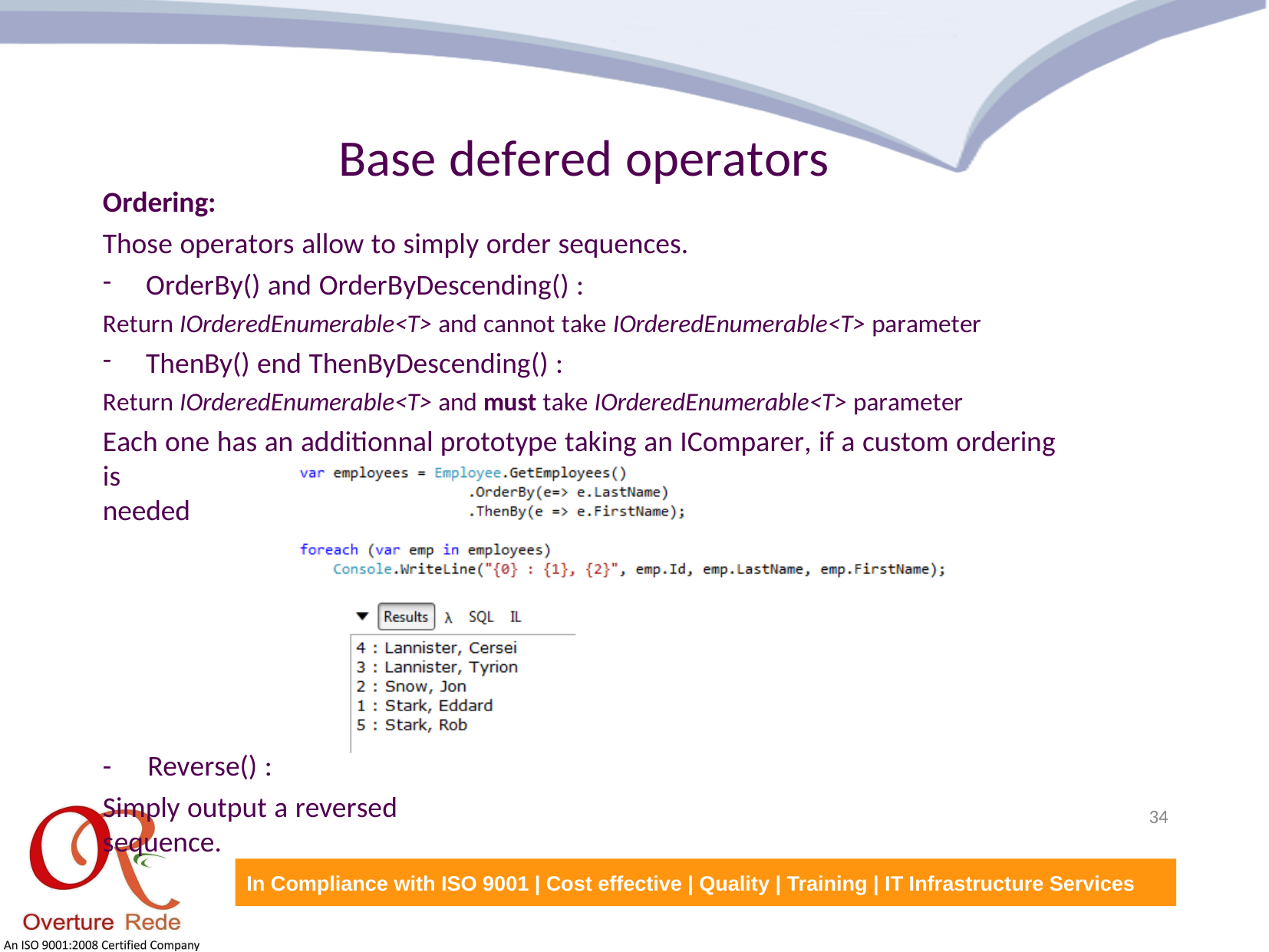

Base defered operators
Ordering:
Those operators allow to simply order sequences.
OrderBy() and OrderByDescending() :
Return IOrderedEnumerable<T> and cannot take IOrderedEnumerable<T> parameter
ThenBy() end ThenByDescending() :
Return IOrderedEnumerable<T> and must take IOrderedEnumerable<T> parameter
Each one has an additionnal prototype taking an IComparer, if a custom ordering is
needed

-	Reverse() :
Simply output a reversed sequence.
34